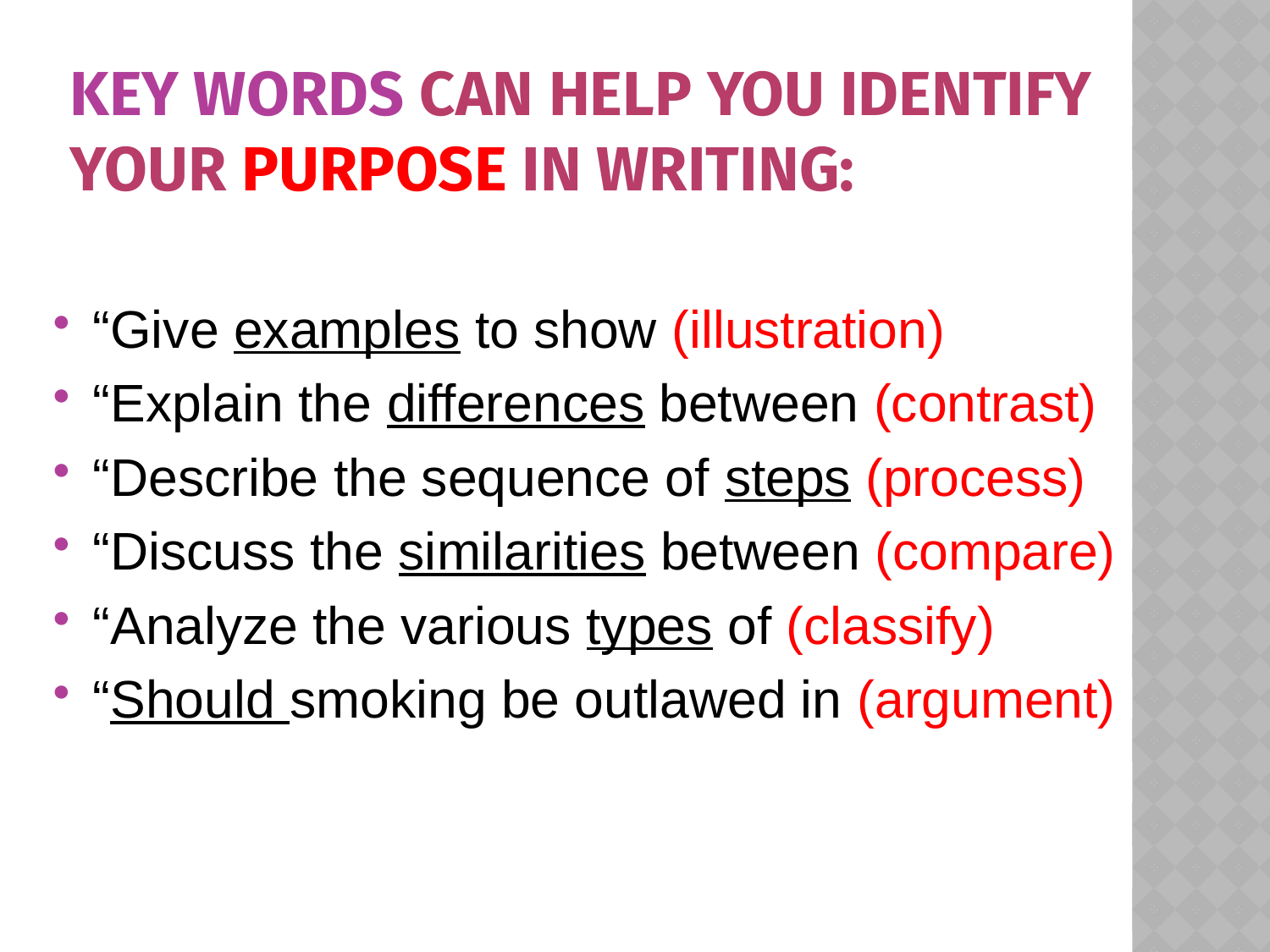

# Key words can help you identify your purpose in writing:

“Give examples to show (illustration)
“Explain the differences between (contrast)
“Describe the sequence of steps (process)
“Discuss the similarities between (compare)
“Analyze the various types of (classify)
“Should smoking be outlawed in (argument)